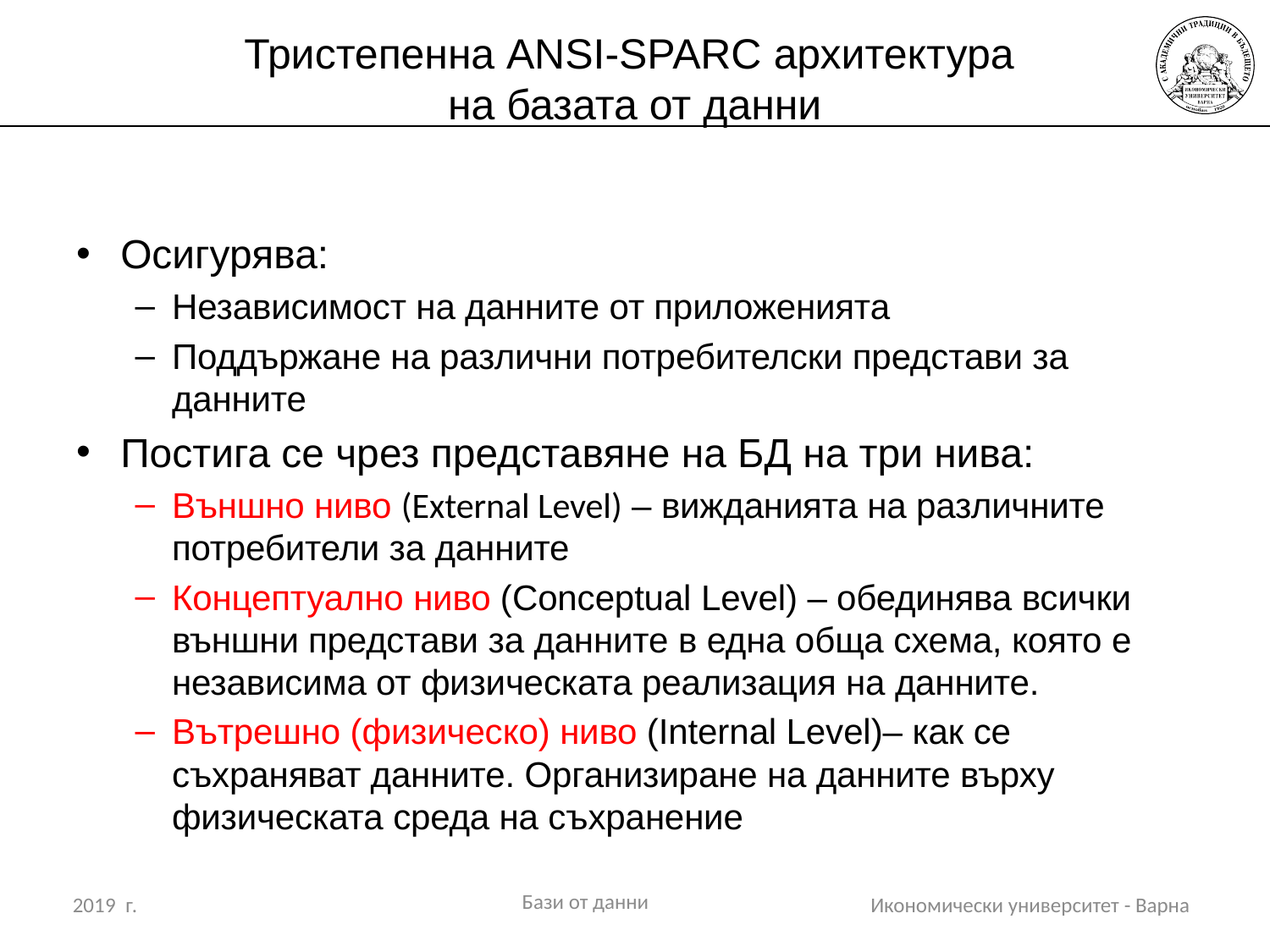

# Тристепенна ANSI-SPARC архитектура на базата от данни
Осигурява:
Независимост на данните от приложенията
Поддържане на различни потребителски представи за данните
Постига се чрез представяне на БД на три нива:
Външно ниво (External Level) – вижданията на различните потребители за данните
Концептуално ниво (Conceptual Level) – обединява всички външни представи за данните в една обща схема, която е независима от физическата реализация на данните.
Вътрешно (физическо) ниво (Internal Level)– как се съхраняват данните. Организиране на данните върху физическата среда на съхранение
Бази от данни
2019  г.
Икономически университет - Варна